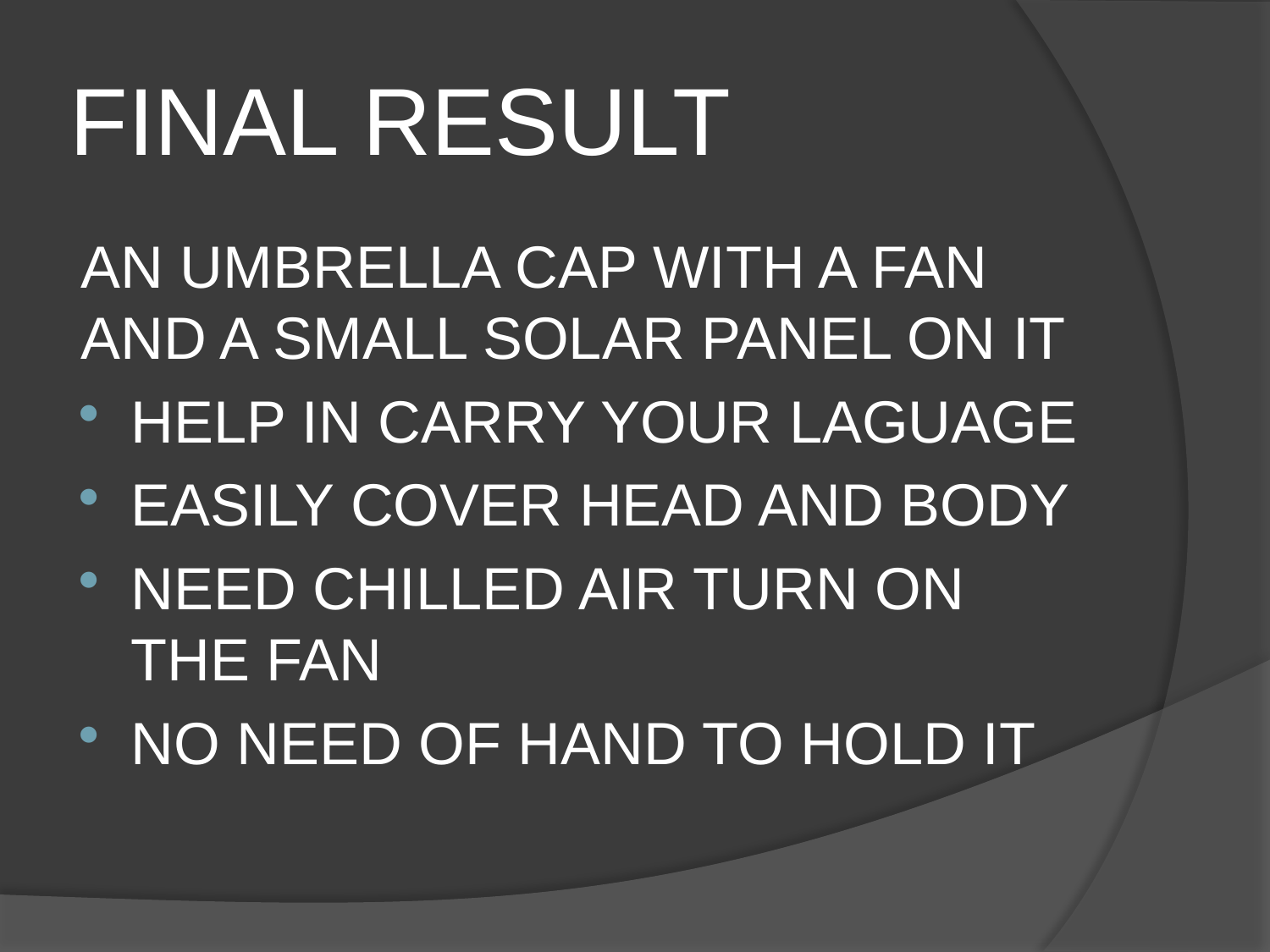

# FINAL RESULT
AN UMBRELLA CAP WITH A FAN AND A SMALL SOLAR PANEL ON IT
HELP IN CARRY YOUR LAGUAGE
EASILY COVER HEAD AND BODY
NEED CHILLED AIR TURN ON THE FAN
NO NEED OF HAND TO HOLD IT